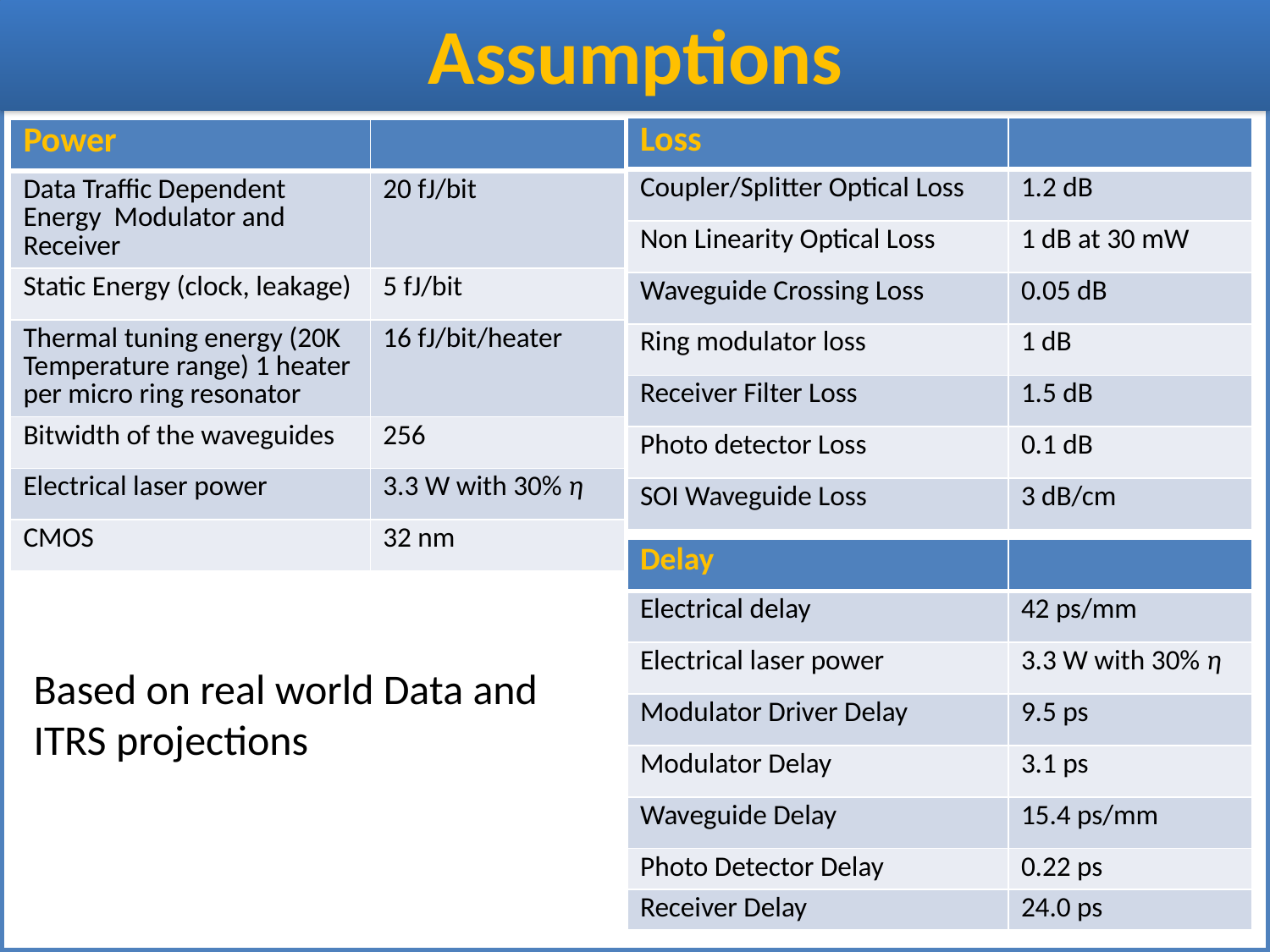

Assumptions
| Loss |  |
| --- | --- |
| Coupler/Splitter Optical Loss | 1.2 dB |
| Non Linearity Optical Loss | 1 dB at 30 mW |
| Waveguide Crossing Loss | 0.05 dB |
| Ring modulator loss | 1 dB |
| Receiver Filter Loss | 1.5 dB |
| Photo detector Loss | 0.1 dB |
| SOI Waveguide Loss | 3 dB/cm |
| Power |  |
| --- | --- |
| Data Traffic Dependent Energy Modulator and Receiver | 20 fJ/bit |
| Static Energy (clock, leakage) | 5 fJ/bit |
| Thermal tuning energy (20K Temperature range) 1 heater per micro ring resonator | 16 fJ/bit/heater |
| Bitwidth of the waveguides | 256 |
| Electrical laser power | 3.3 W with 30% η |
| CMOS | 32 nm |
| Delay |  |
| --- | --- |
| Electrical delay | 42 ps/mm |
| Electrical laser power | 3.3 W with 30% η |
| Modulator Driver Delay | 9.5 ps |
| Modulator Delay | 3.1 ps |
| Waveguide Delay | 15.4 ps/mm |
| Photo Detector Delay | 0.22 ps |
| Receiver Delay | 24.0 ps |
Based on real world Data and ITRS projections
14